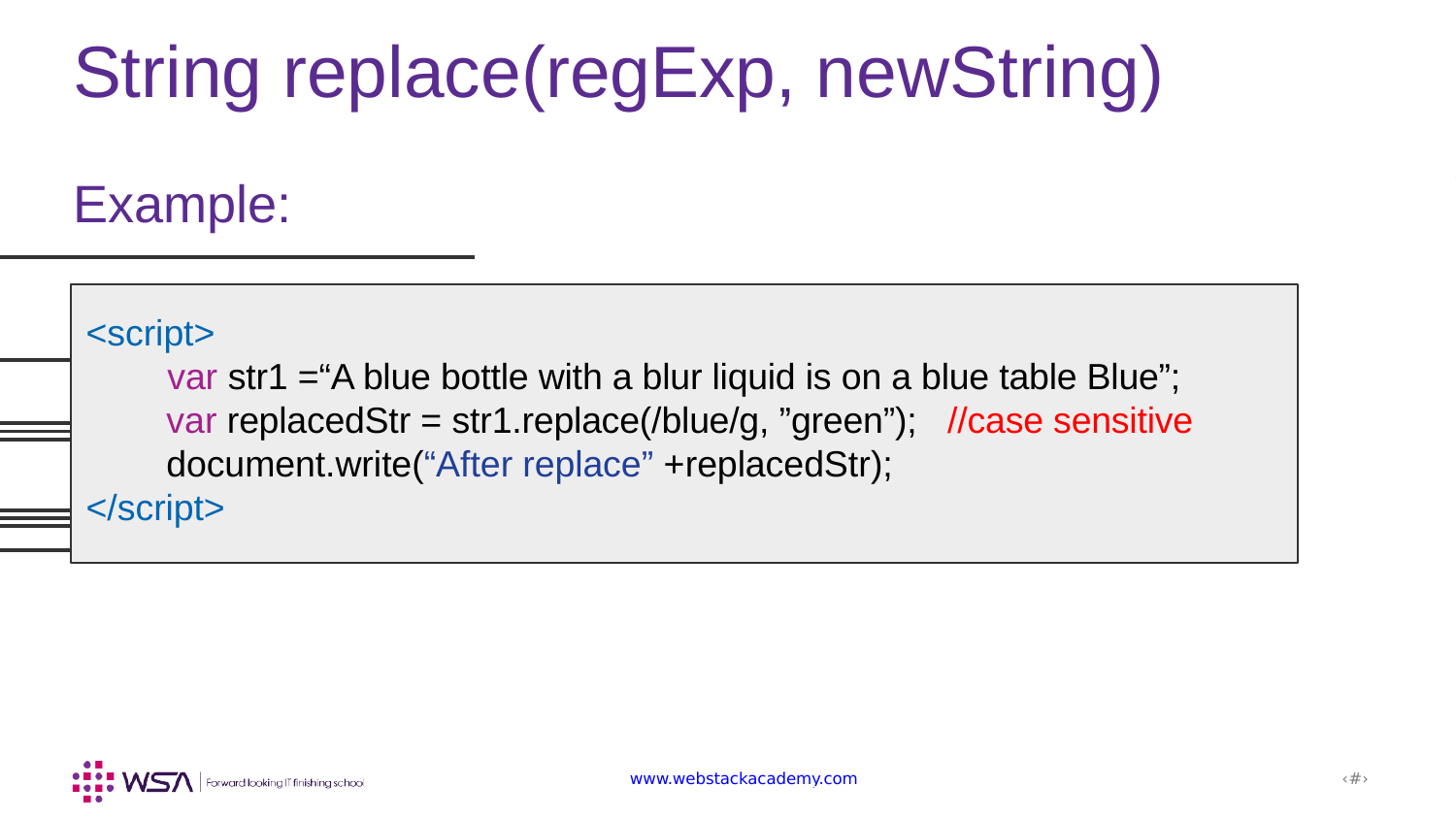

String replace(regExp, newString)

Example:

<script>
        var str1 =“A blue bottle with a blur liquid is on a blue table Blue”;
        var replacedStr = str1.replace(/blue/g, ”green”);   //case sensitive
        document.write(“After replace” +replacedStr);
</script>

www.webstackacademy.com
‹#›